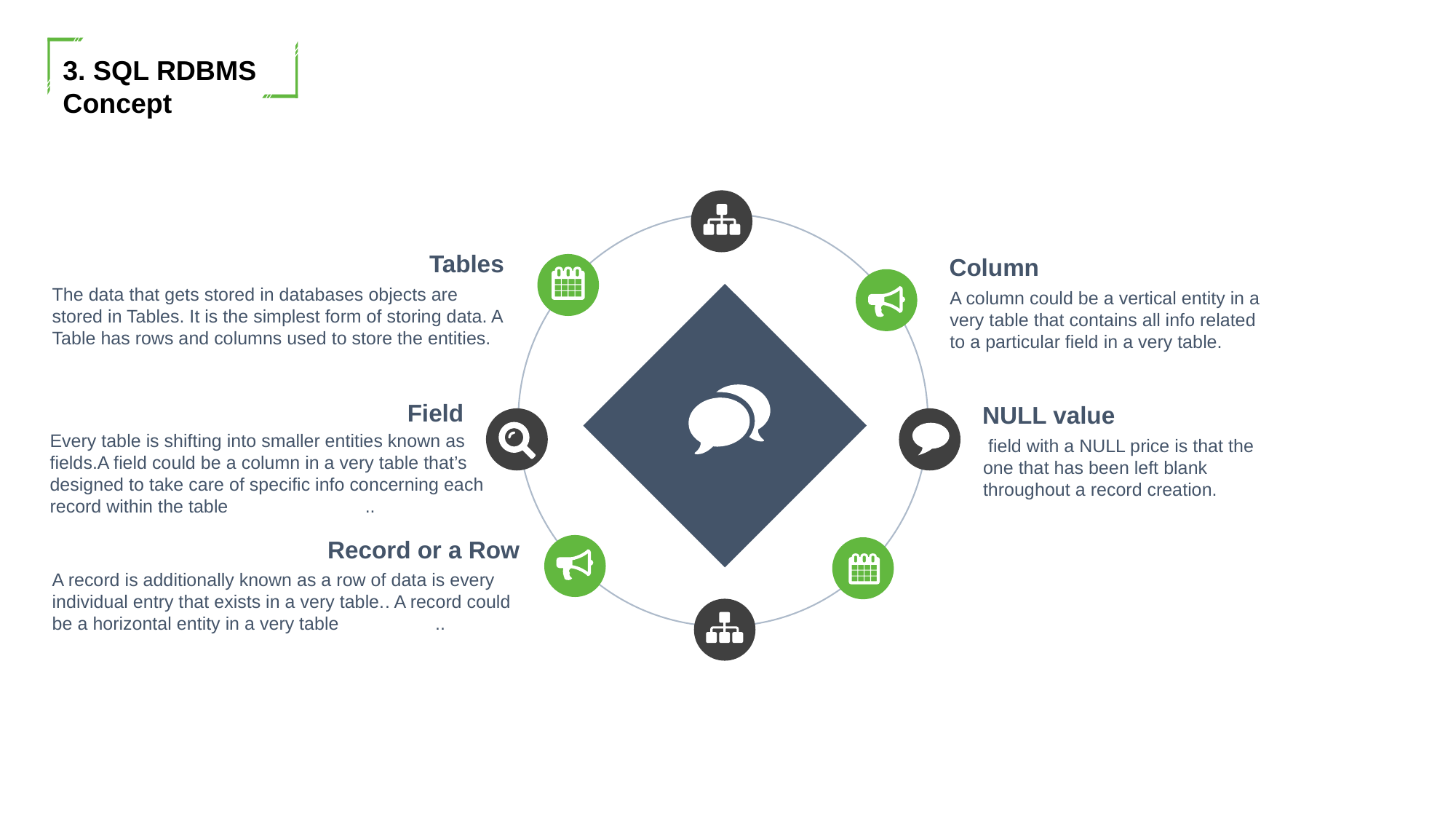

3. SQL RDBMS Concept

Tables
Column

The data that gets stored in databases objects are stored in Tables. It is the simplest form of storing data. A Table has rows and columns used to store the entities.

A column could be a vertical entity in a very table that contains all info related to a particular field in a very table.

Field
NULL value

Every table is shifting into smaller entities known as fields.A field could be a column in a very table that’s designed to take care of specific info concerning each record within the table                           ..
 field with a NULL price is that the one that has been left blank throughout a record creation.
Record or a Row

A record is additionally known as a row of data is every individual entry that exists in a very table.. A record could be a horizontal entity in a very table                   ..